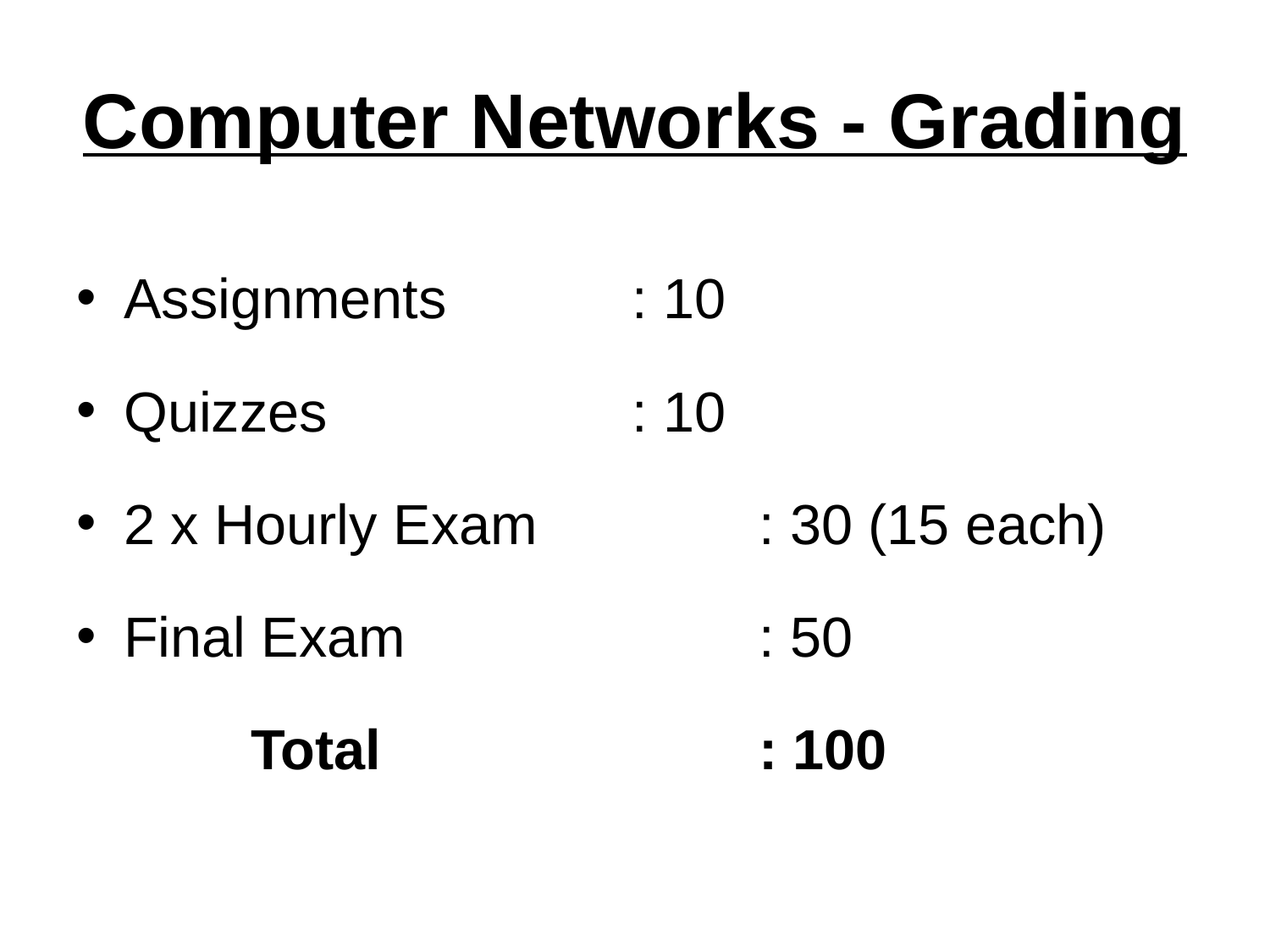

# Computer Networks - Grading
Assignments 		: 10
Quizzes 			: 10
2 x Hourly Exam 		: 30 (15 each)
Final Exam 			: 50
		Total			: 100